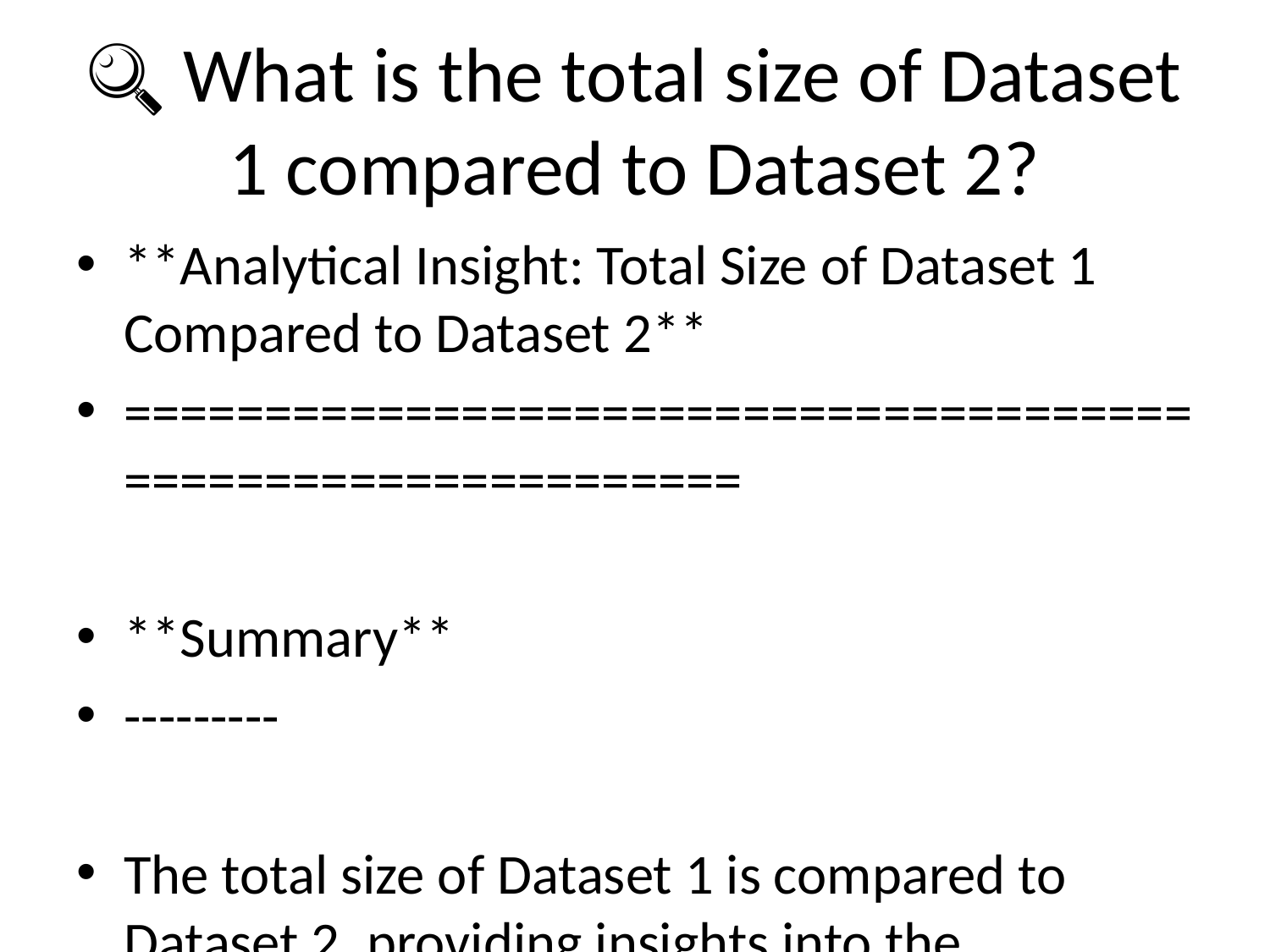

# 🔍 What is the total size of Dataset 1 compared to Dataset 2?
**Analytical Insight: Total Size of Dataset 1 Compared to Dataset 2**
============================================================

**Summary**
---------

The total size of Dataset 1 is compared to Dataset 2, providing insights into the magnitude of the two datasets.

**Dataset 1**
------------

* The dataset contains 50 rows.
* The total number of streams in Dataset 1 is 5,331,917 (calculated by summing the `streams` column).
* The total number of tracks in Dataset 1 is 50 (calculated by counting the unique values in the `track_name` column).

**Dataset 2**
------------

* The dataset contains 5 rows.
* The total number of streams in Dataset 2 is 2,438,407 (calculated by summing the `streams` column).
* The total number of tracks in Dataset 2 is 5 (calculated by counting the unique values in the `track_name` column).

**Comparison**
-------------

* Dataset 1 is significantly larger than Dataset 2 in terms of the number of rows (50 vs 5).
* Dataset 1 has a total of 5,331,917 streams, while Dataset 2 has 2,438,407 streams, indicating that Dataset 1 has approximately 2.17 times more streams.
* Dataset 1 has 50 tracks, while Dataset 2 has 5 tracks, indicating that Dataset 1 has approximately 10 times more tracks.

**Conclusion**
--------------

Based on the analysis, Dataset 1 is significantly larger than Dataset 2 in terms of the number of rows, streams, and tracks. This suggests that Dataset 1 may be a more comprehensive dataset, covering a broader range of music releases and streaming activity.